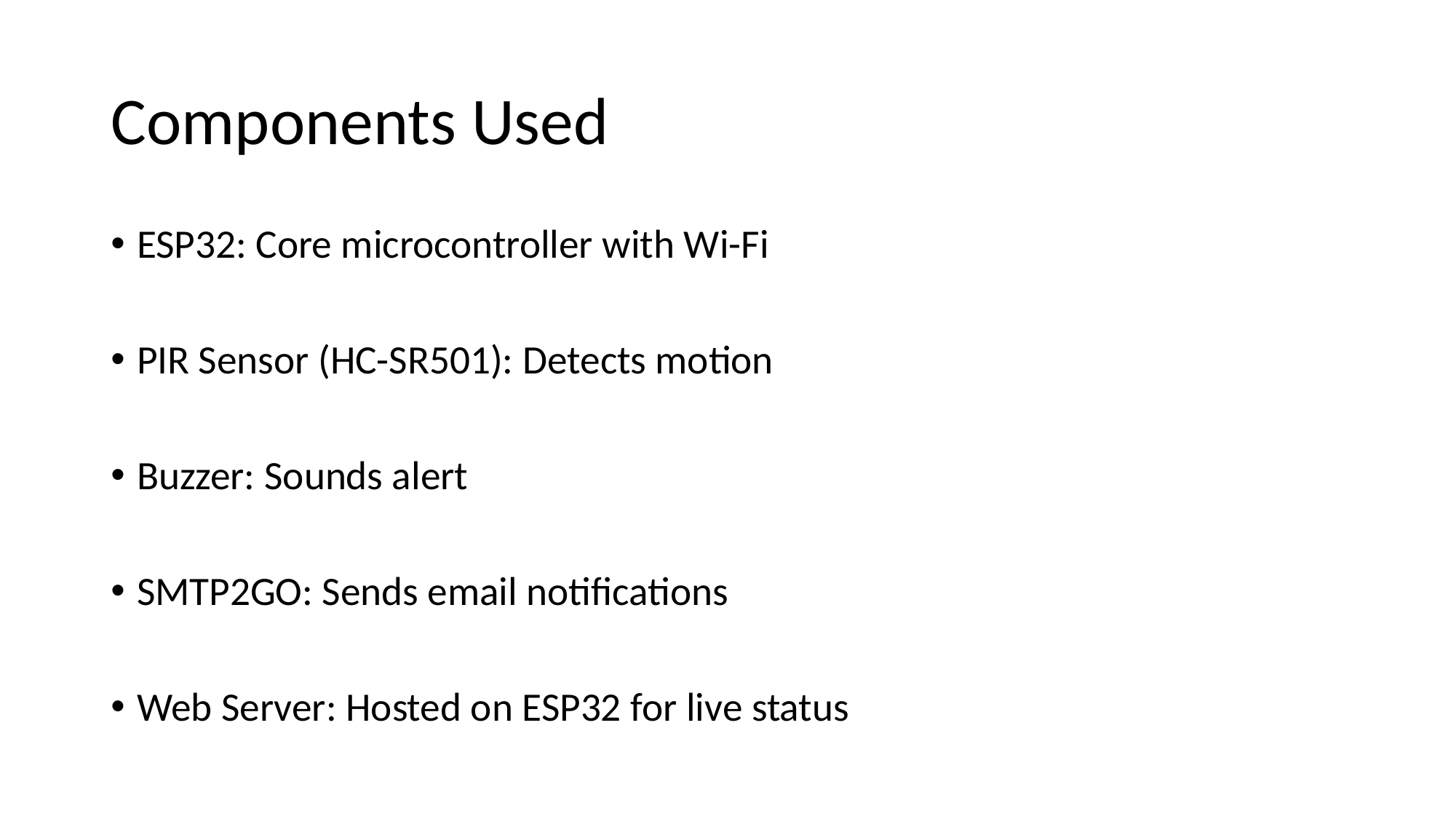

# Components Used
ESP32: Core microcontroller with Wi-Fi

PIR Sensor (HC-SR501): Detects motion

Buzzer: Sounds alert

SMTP2GO: Sends email notifications

Web Server: Hosted on ESP32 for live status